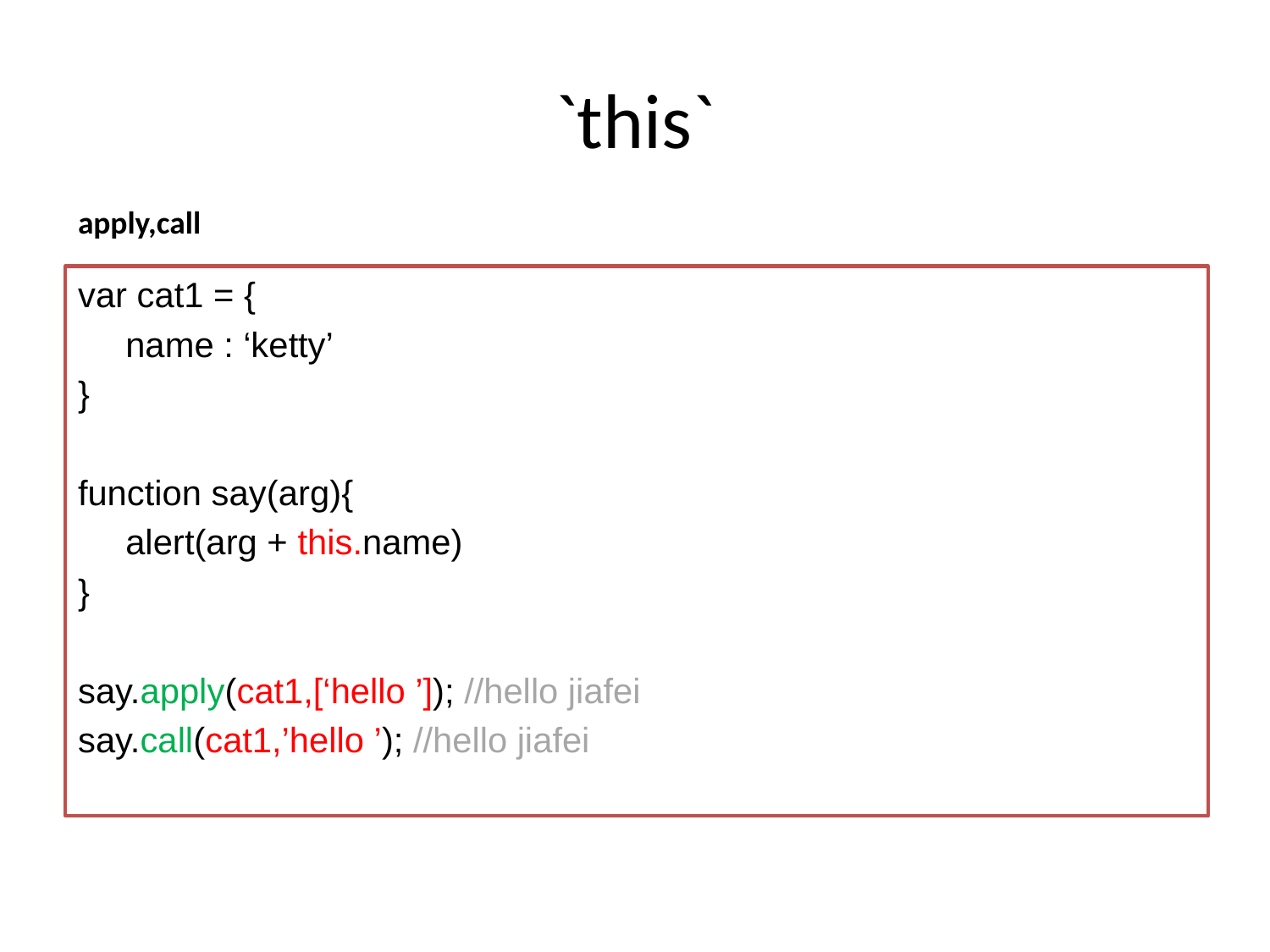

# `this`
apply,call
var cat1 = {
	name : ‘ketty’
}

function say(arg){
	alert(arg + this.name)
}

say.apply(cat1,[‘hello ’]); //hello jiafei
say.call(cat1,’hello ’); //hello jiafei